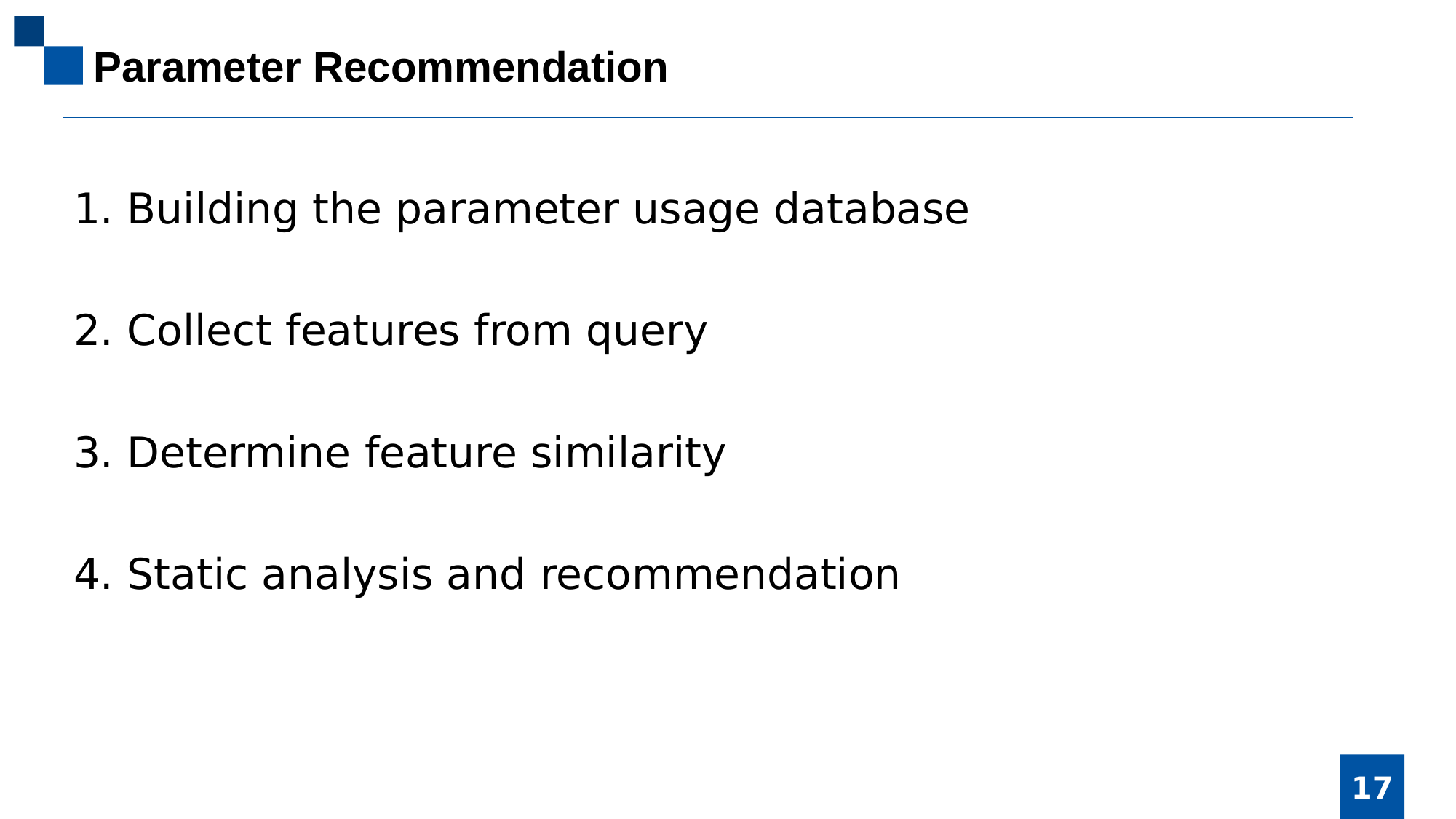

Parameter Recommendation
1. Building the parameter usage database

2. Collect features from query

3. Determine feature similarity

4. Static analysis and recommendation
17